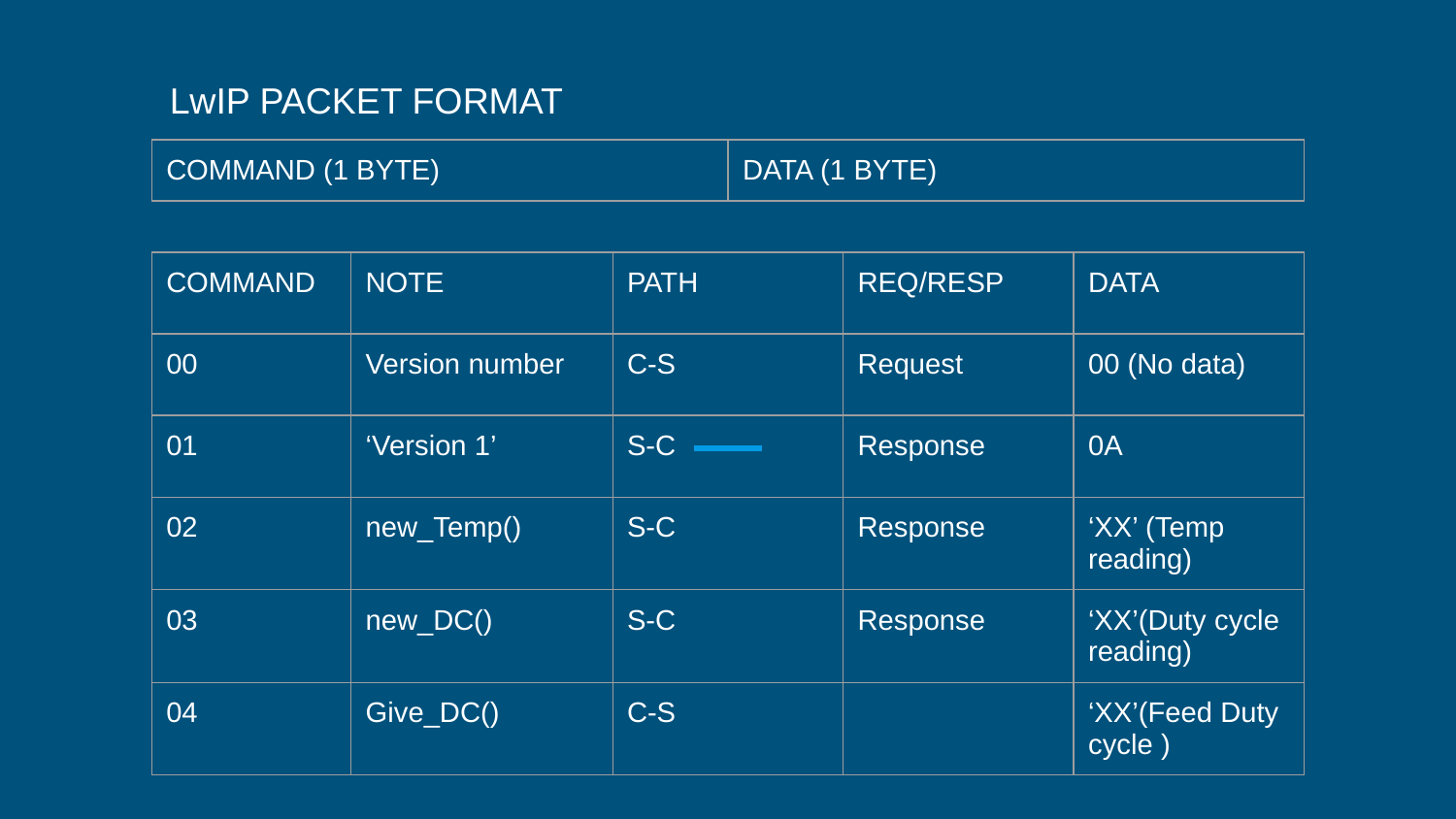

LwIP PACKET FORMAT
| COMMAND (1 BYTE) | DATA (1 BYTE) |
| --- | --- |
| COMMAND | NOTE | PATH | REQ/RESP | DATA |
| --- | --- | --- | --- | --- |
| 00 | Version number | C-S | Request | 00 (No data) |
| 01 | ‘Version 1’ | S-C | Response | 0A |
| 02 | new\_Temp() | S-C | Response | ‘XX’ (Temp reading) |
| 03 | new\_DC() | S-C | Response | ‘XX’(Duty cycle reading) |
| 04 | Give\_DC() | C-S |  | ‘XX’(Feed Duty cycle ) |